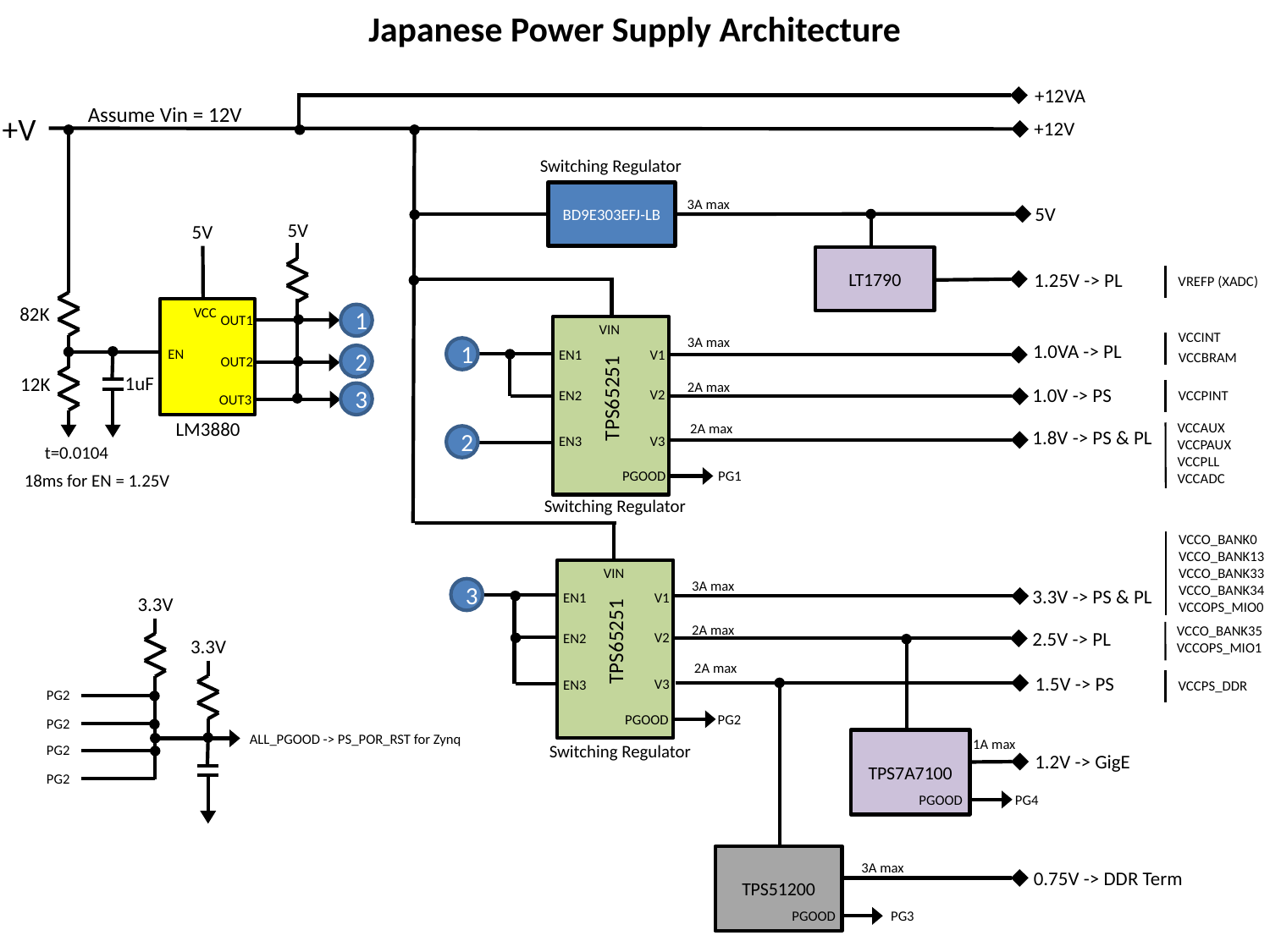

Japanese Power Supply Architecture
+12VA
Assume Vin = 12V
+V
+12V

Switching Regulator
BD9E303EFJ-LB
3A max
5V

5V
5V
LT1790
1.25V -> PL
VREFP (XADC)

82K
VCC

1
OUT1

VIN

VCCINT
3A max
1.0VA -> PL
1
EN
V1
EN1
VCCBRAM
2

OUT2

1uF
12K
2A max
1.0V -> PS
TPS65251
V2
VCCPINT
EN2
3
OUT3

LM3880
VCCAUX
VCCPAUX
VCCPLL
VCCADC
2A max
1.8V -> PS & PL

2
V3
EN3
t=0.0104
PGOOD
PG1
18ms for EN = 1.25V
Switching Regulator
VCCO_BANK0
VCCO_BANK13
VCCO_BANK33
VCCO_BANK34
VCCOPS_MIO0
VIN

3A max
3.3V -> PS & PL
3
V1
EN1
3.3V

2A max
VCCO_BANK35
VCCOPS_MIO1
2.5V -> PL
TPS65251
V2
EN2
3.3V

2A max
1.5V -> PS
V3
EN3
VCCPS_DDR

PG2

PG2
PGOOD
PG2

ALL_PGOOD -> PS_POR_RST for Zynq
1A max
TPS7A7100

Switching Regulator
PG2
1.2V -> GigE

PG2
PGOOD
PG4

TPS51200
3A max
0.75V -> DDR Term
PGOOD
PG3